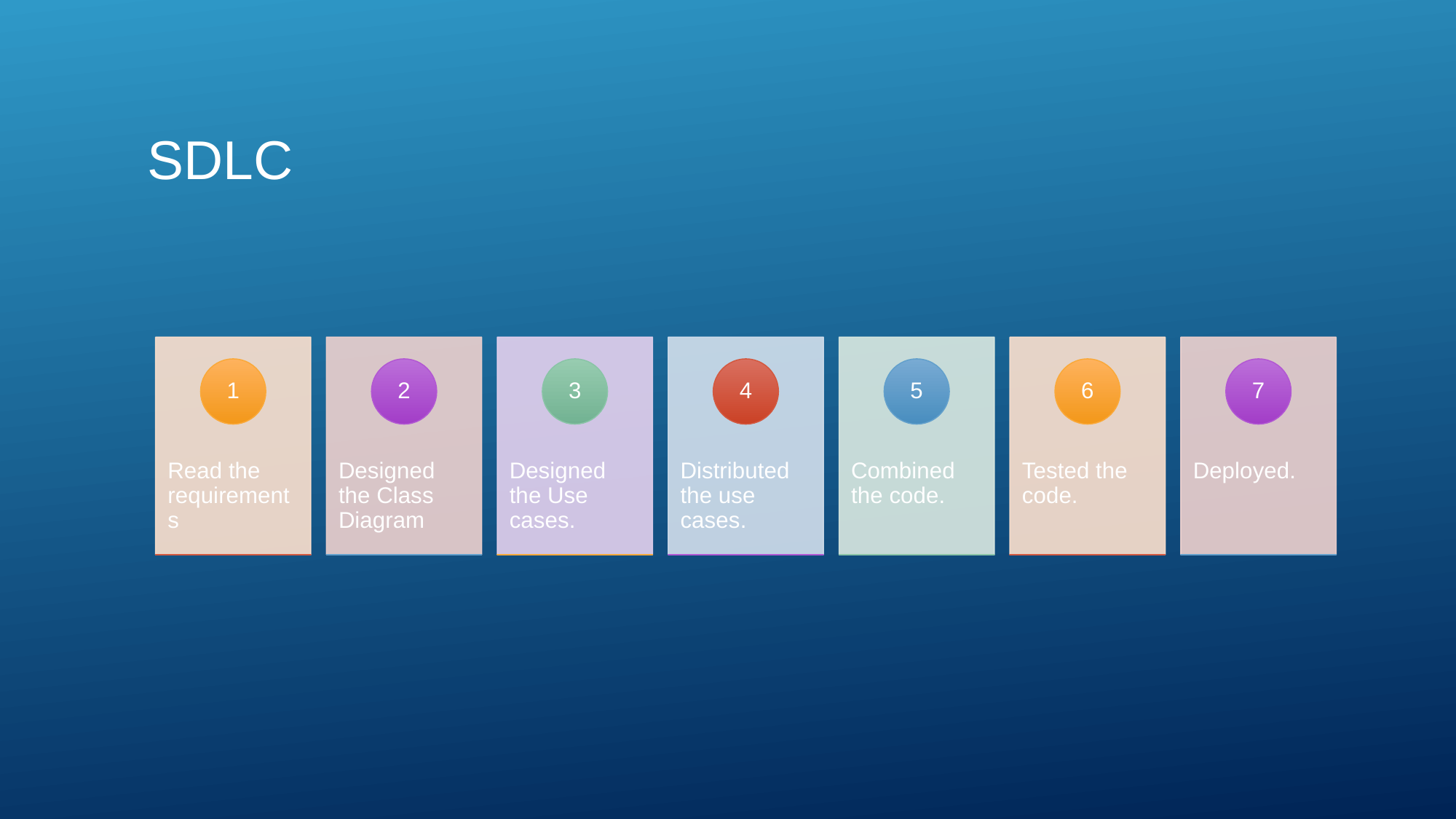

# SDLC
Read the requirements
1
Designed the Class Diagram
2
Designed the Use cases.
3
Distributed the use cases.
4
Combined the code.
5
Tested the code.
6
Deployed.
7